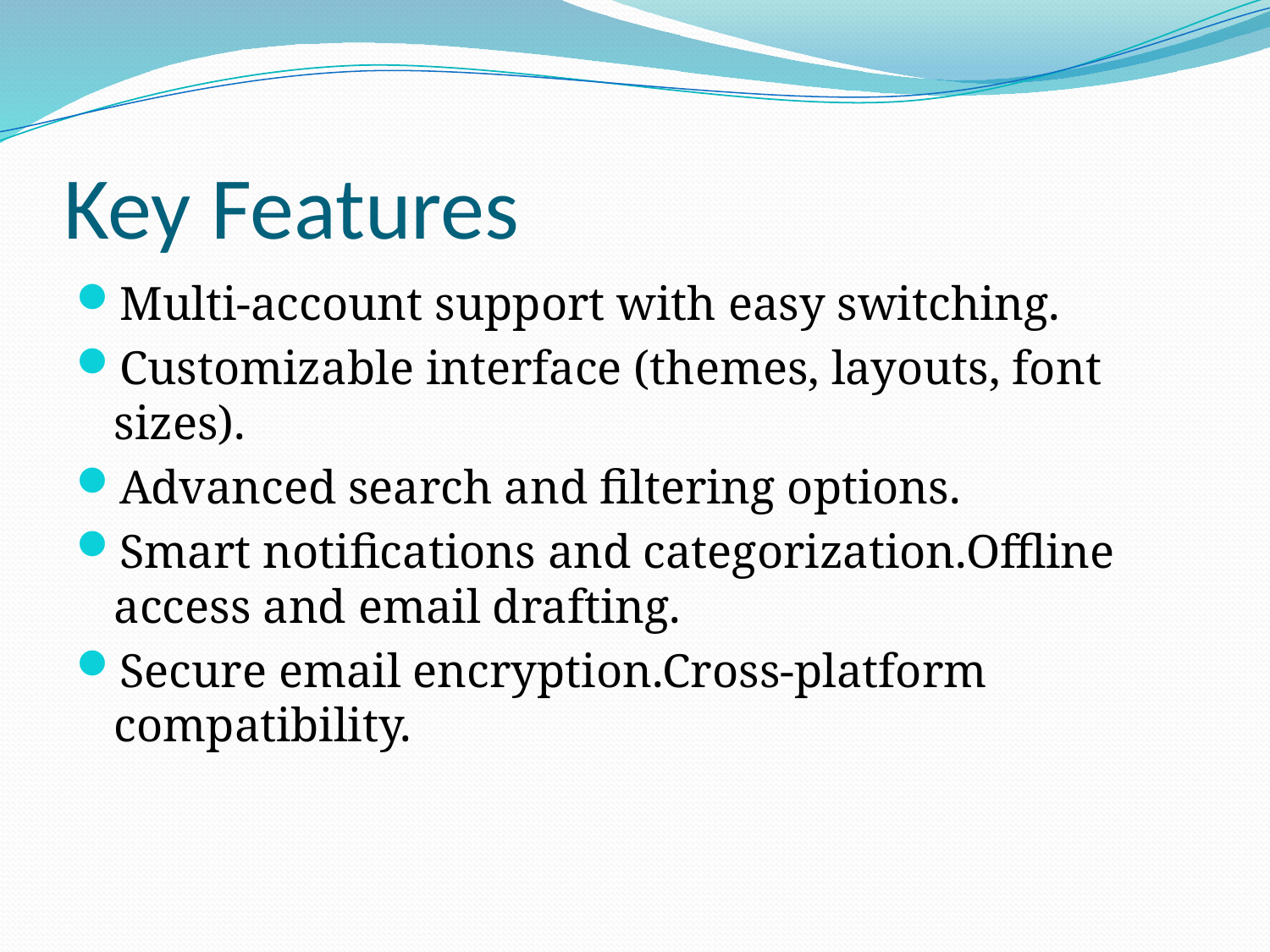

# Key Features
Multi-account support with easy switching.
Customizable interface (themes, layouts, font sizes).
Advanced search and filtering options.
Smart notifications and categorization.Offline access and email drafting.
Secure email encryption.Cross-platform compatibility.